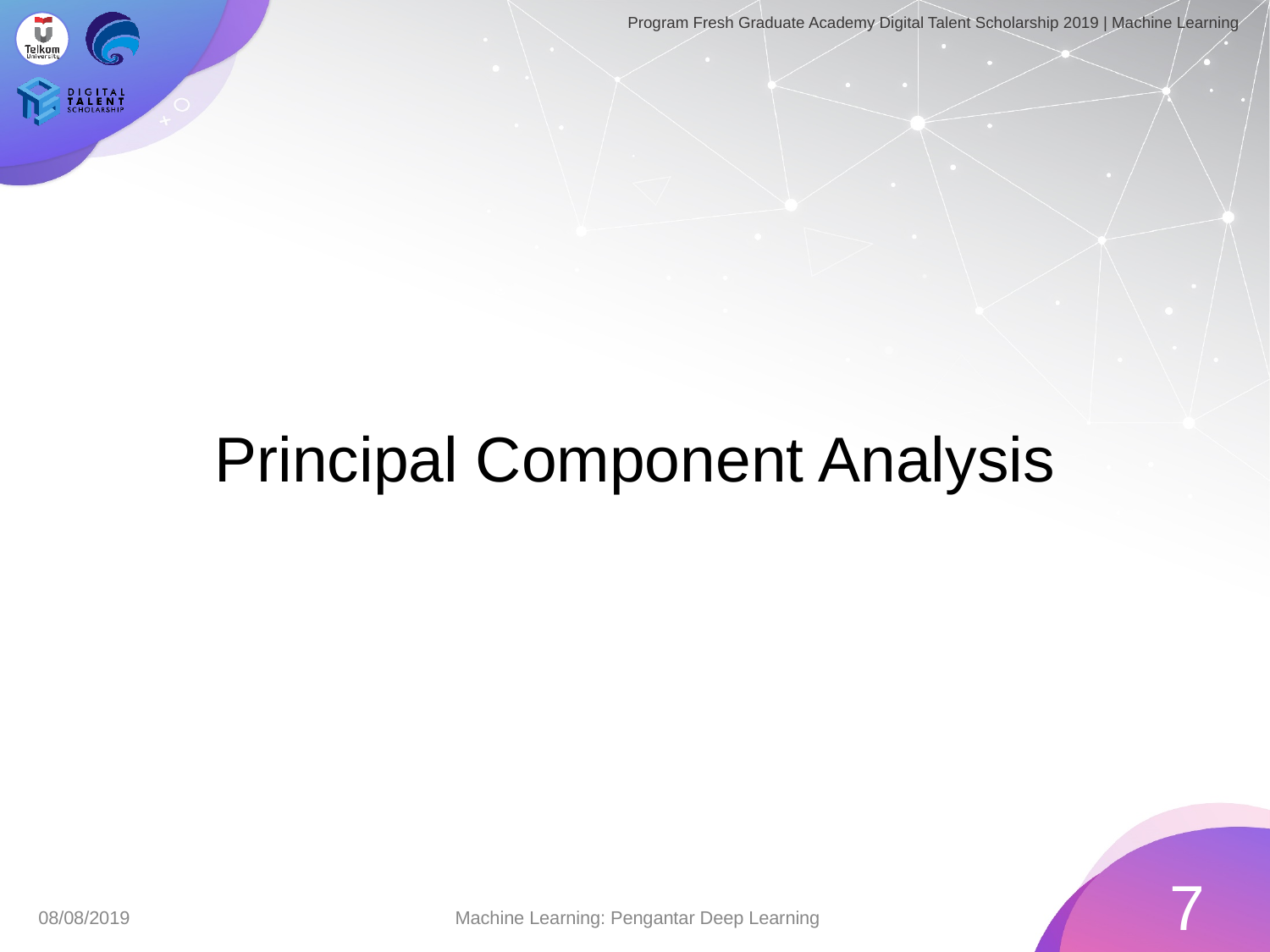

# Principal Component Analysis
7
Machine Learning: Pengantar Deep Learning
08/08/2019